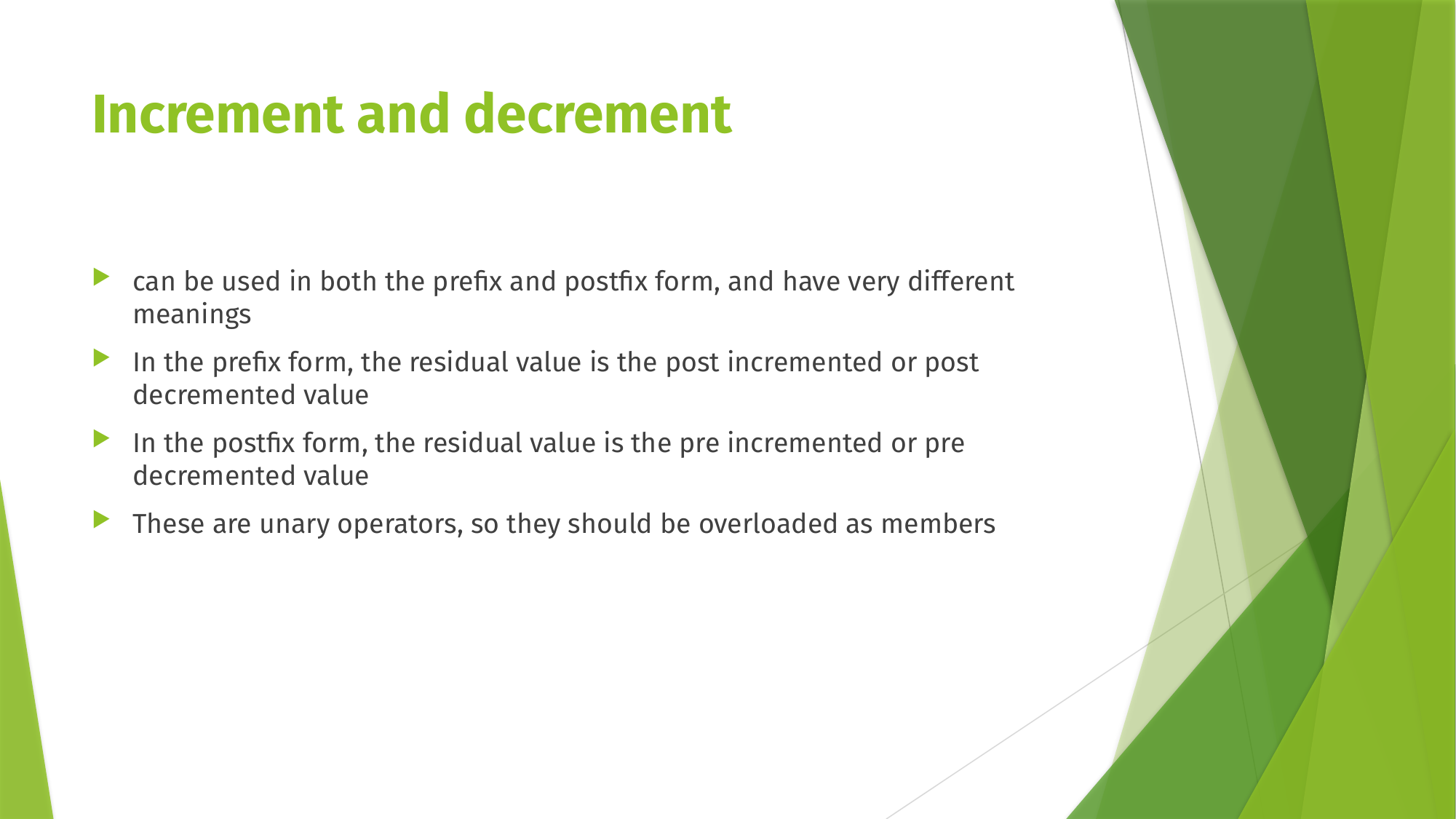

# Increment and decrement
can be used in both the prefix and postfix form, and have very different meanings
In the prefix form, the residual value is the post incremented or post decremented value
In the postfix form, the residual value is the pre incremented or pre decremented value
These are unary operators, so they should be overloaded as members